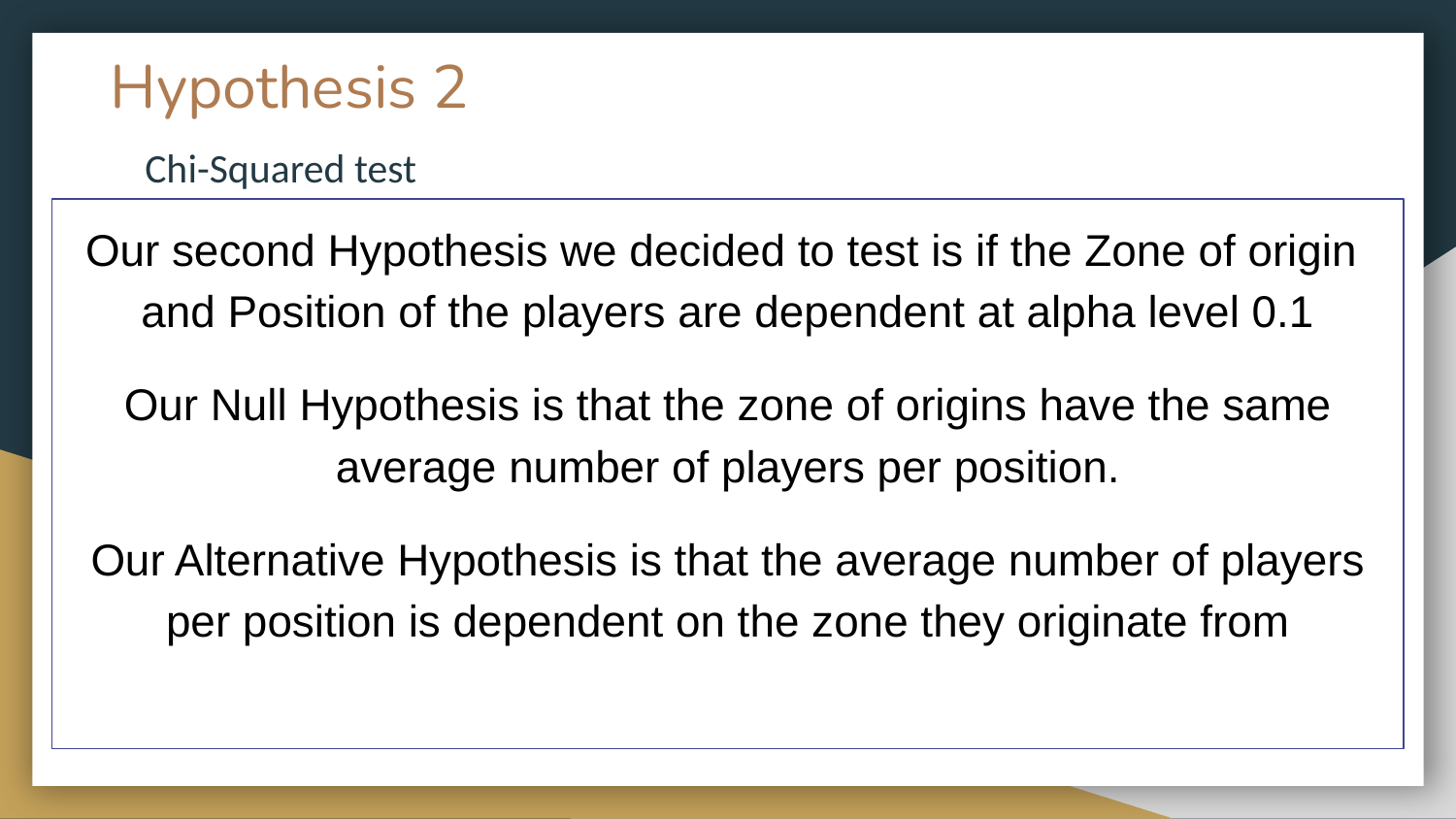

# Hypothesis 2
Chi-Squared test

Our second Hypothesis we decided to test is if the Zone of origin  and Position of the players are dependent at alpha level 0.1
Our Null Hypothesis is that the zone of origins have the same average number of players per position.
Our Alternative Hypothesis is that the average number of players per position is dependent on the zone they originate from